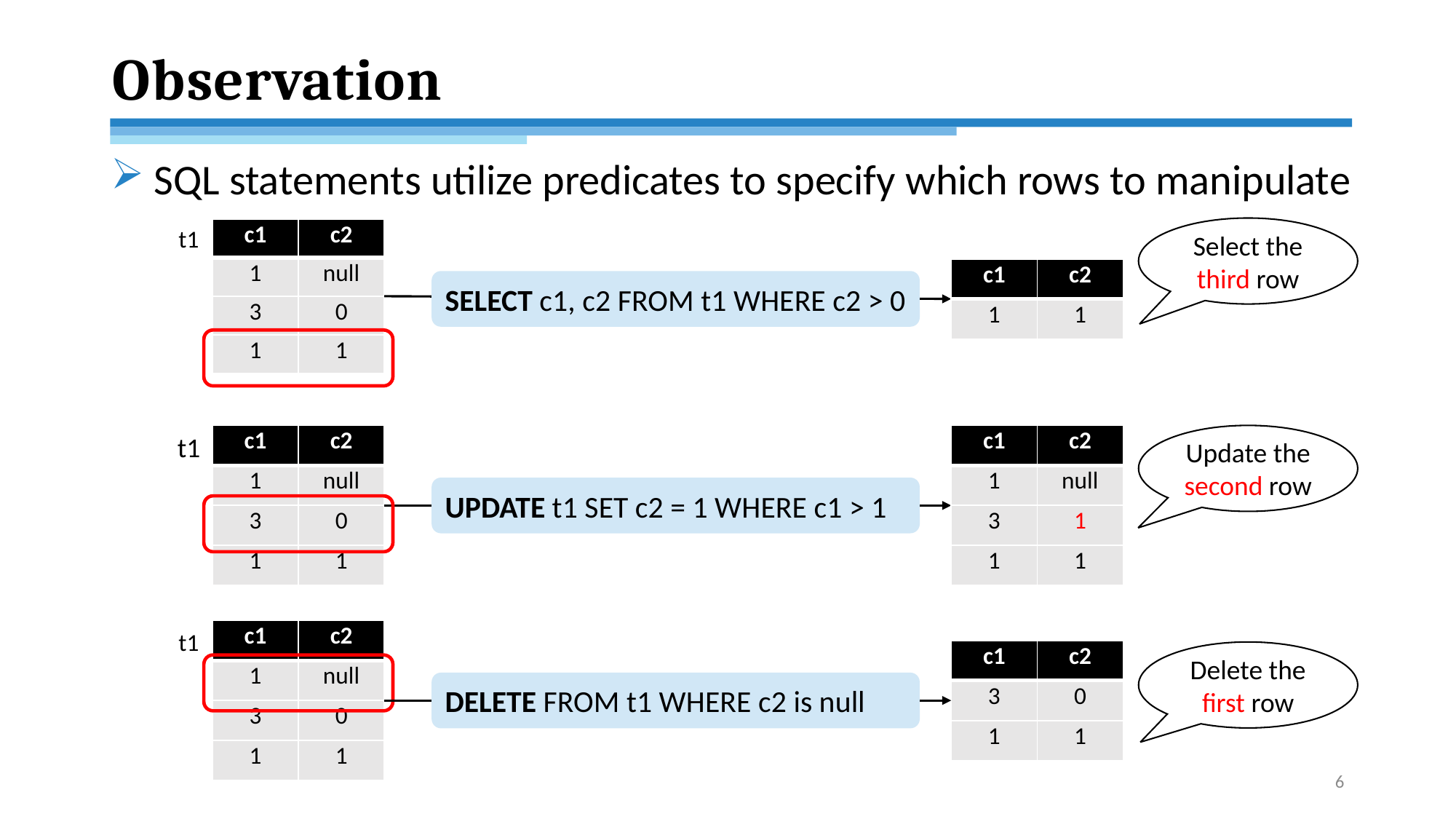

# Observation
SQL statements utilize predicates to specify which rows to manipulate
Select the third row
t1
| c1 | c2 |
| --- | --- |
| 1 | null |
| 3 | 0 |
| 1 | 1 |
| c1 | c2 |
| --- | --- |
| 1 | 1 |
SELECT c1, c2 FROM t1 WHERE c2 > 0

t1
| c1 | c2 |
| --- | --- |
| 1 | null |
| 3 | 0 |
| 1 | 1 |
| c1 | c2 |
| --- | --- |
| 1 | null |
| 3 | 1 |
| 1 | 1 |
Update the second row
UPDATE t1 SET c2 = 1 WHERE c1 > 1

| c1 | c2 |
| --- | --- |
| 1 | null |
| 3 | 0 |
| 1 | 1 |
t1
| c1 | c2 |
| --- | --- |
| 3 | 0 |
| 1 | 1 |
Delete the first row

DELETE FROM t1 WHERE c2 is null
6